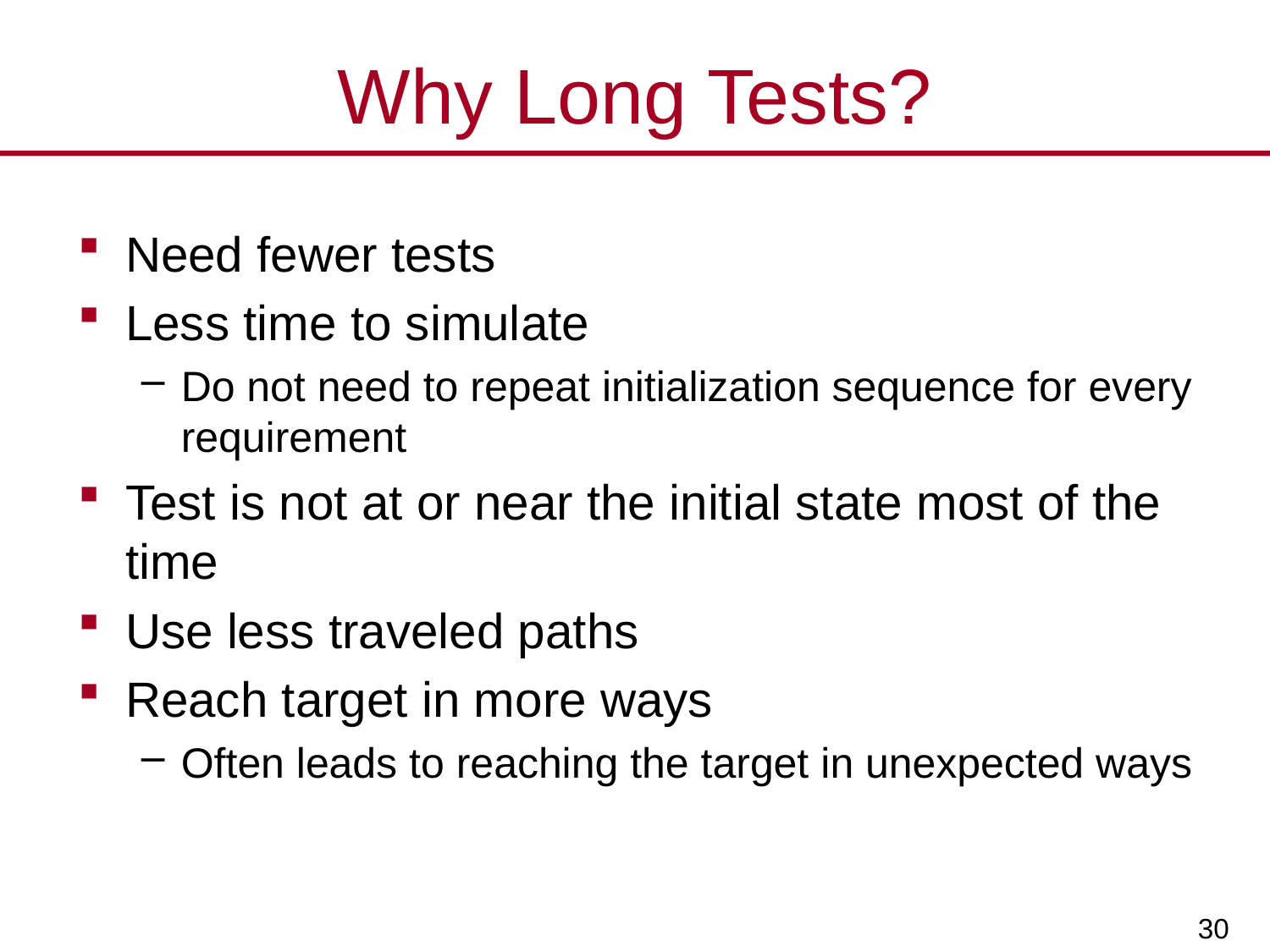

# Why Long Tests?
Need fewer tests
Less time to simulate
Do not need to repeat initialization sequence for every requirement
Test is not at or near the initial state most of the time
Use less traveled paths
Reach target in more ways
Often leads to reaching the target in unexpected ways